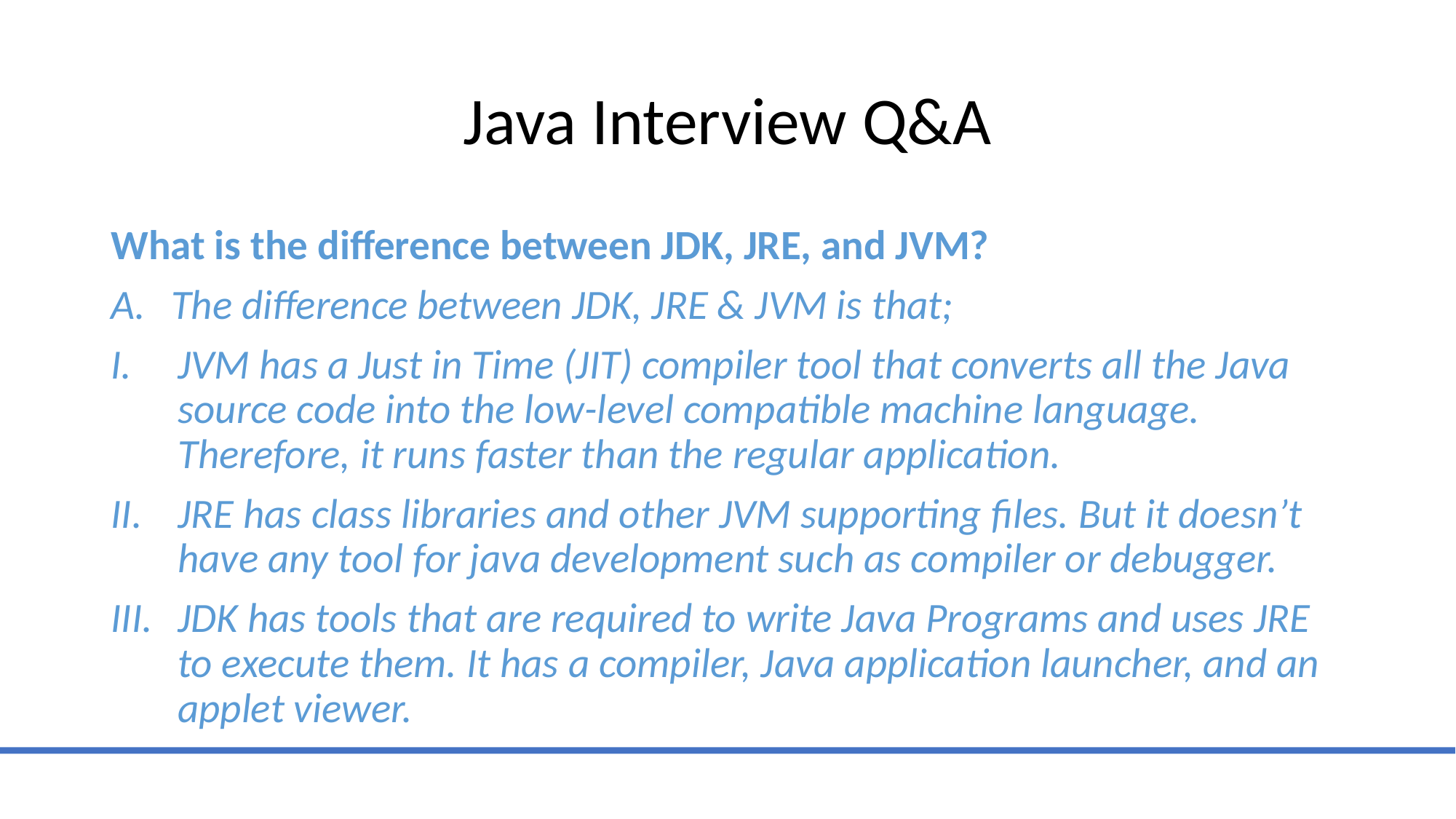

# Java Interview Q&A
What is the difference between JDK, JRE, and JVM?
The difference between JDK, JRE & JVM is that;
JVM has a Just in Time (JIT) compiler tool that converts all the Java source code into the low-level compatible machine language. Therefore, it runs faster than the regular application.
JRE has class libraries and other JVM supporting files. But it doesn’t have any tool for java development such as compiler or debugger.
JDK has tools that are required to write Java Programs and uses JRE to execute them. It has a compiler, Java application launcher, and an applet viewer.